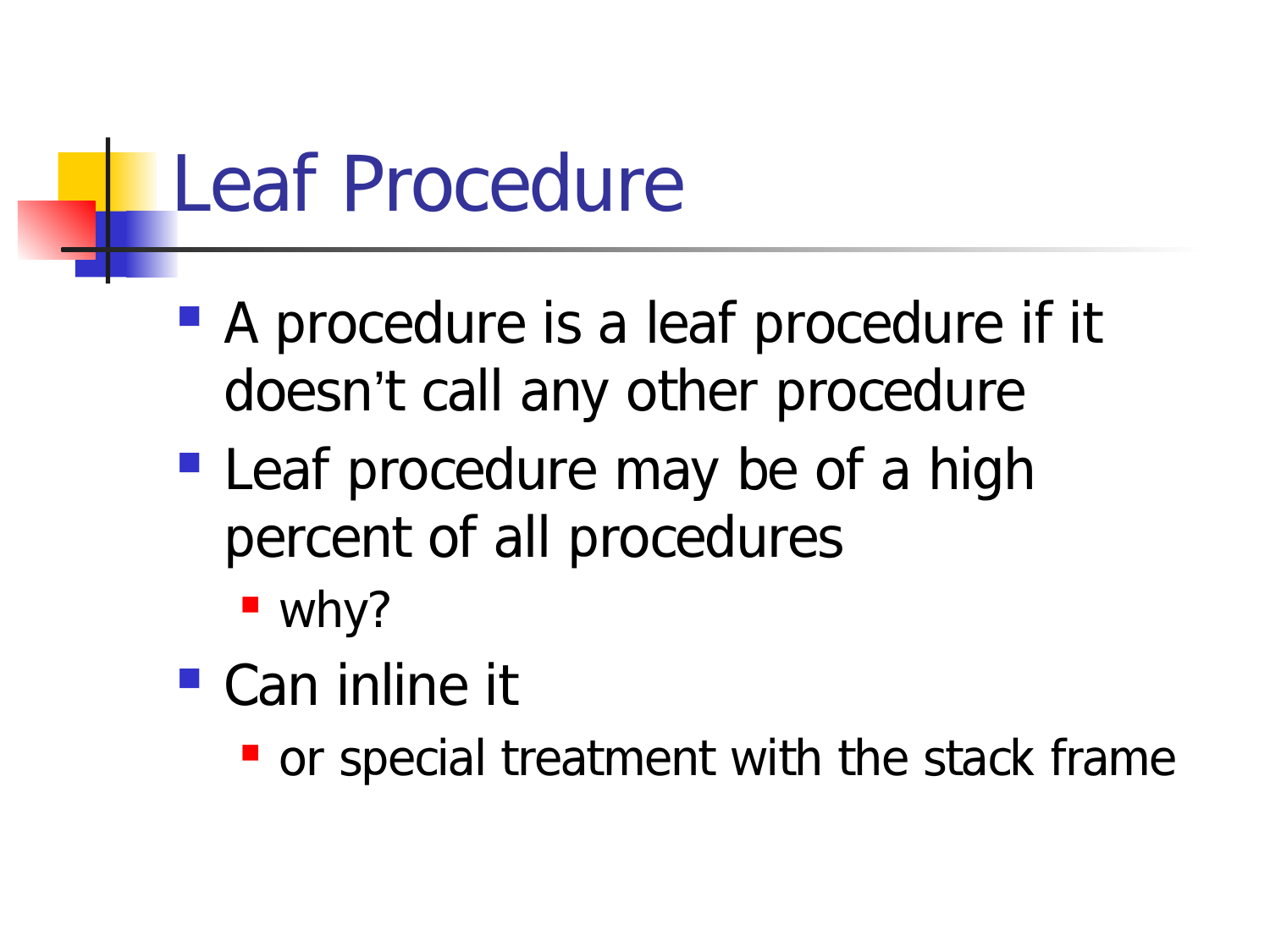

# Leaf Procedure
A procedure is a leaf procedure if it doesn’t call any other procedure
Leaf procedure may be of a high percent of all procedures
why?
Can inline it
or special treatment with the stack frame